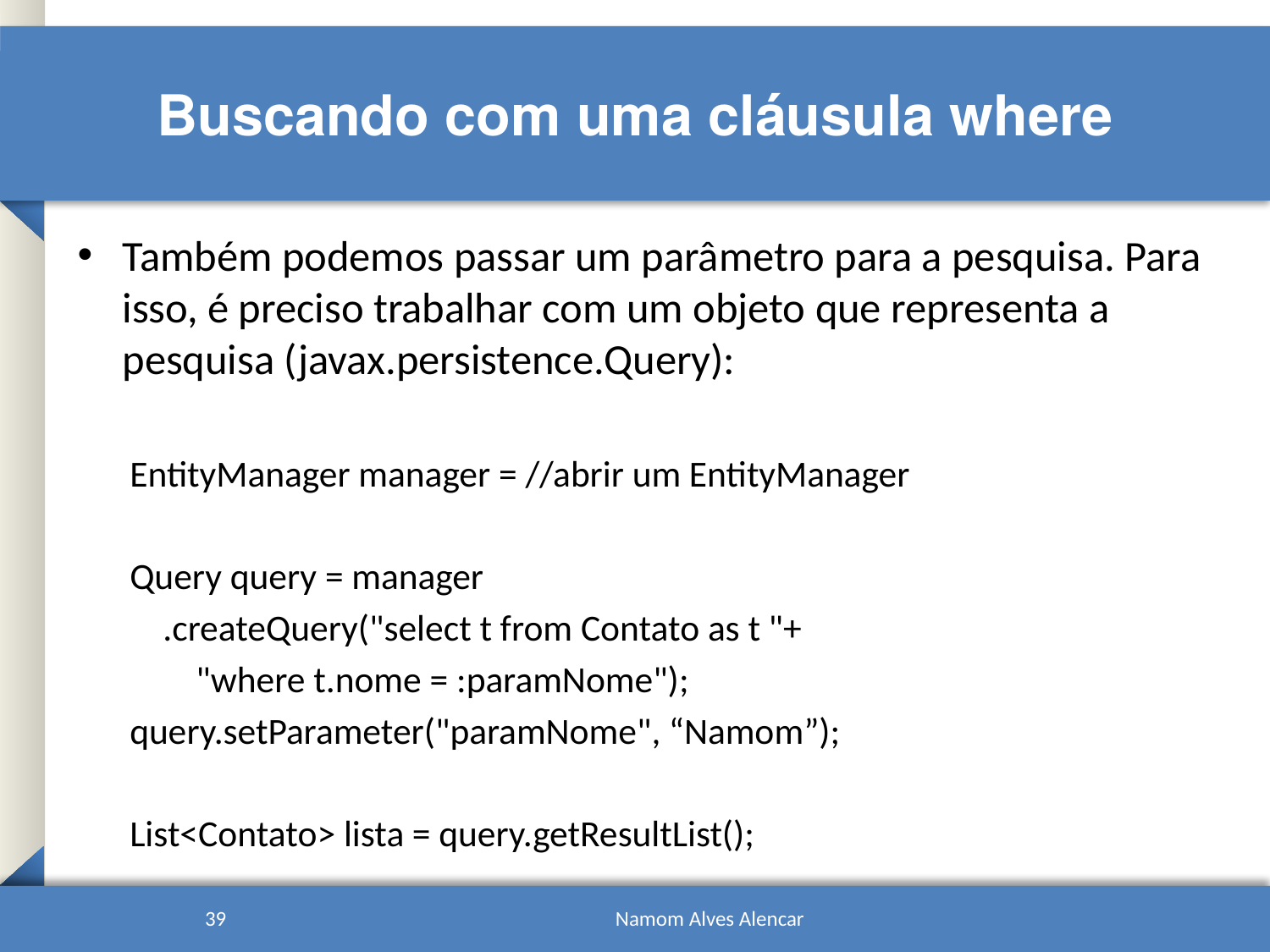

# Buscando com uma cláusula where
Também podemos passar um parâmetro para a pesquisa. Para isso, é preciso trabalhar com um objeto que representa a pesquisa (javax.persistence.Query):

EntityManager manager = //abrir um EntityManager

Query query = manager
    .createQuery("select t from Contato as t "+
        "where t.nome = :paramNome");
query.setParameter("paramNome", “Namom”);

List<Contato> lista = query.getResultList();
39
Namom Alves Alencar